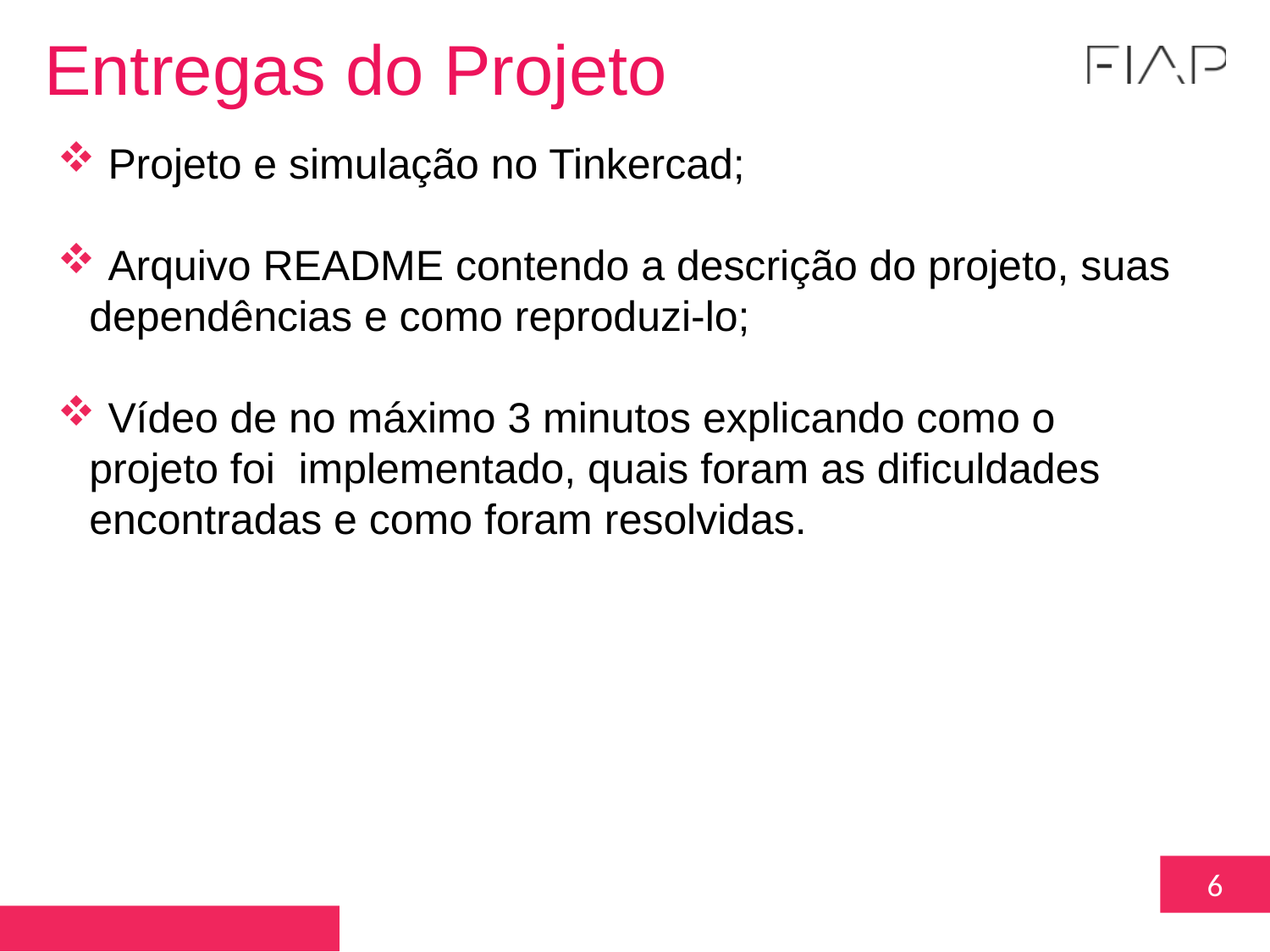

Entregas do Projeto
 Projeto e simulação no Tinkercad;

 Arquivo README contendo a descrição do projeto, suas dependências e como reproduzi-lo;

 Vídeo de no máximo 3 minutos explicando como o projeto foi  implementado, quais foram as dificuldades encontradas e como foram resolvidas.